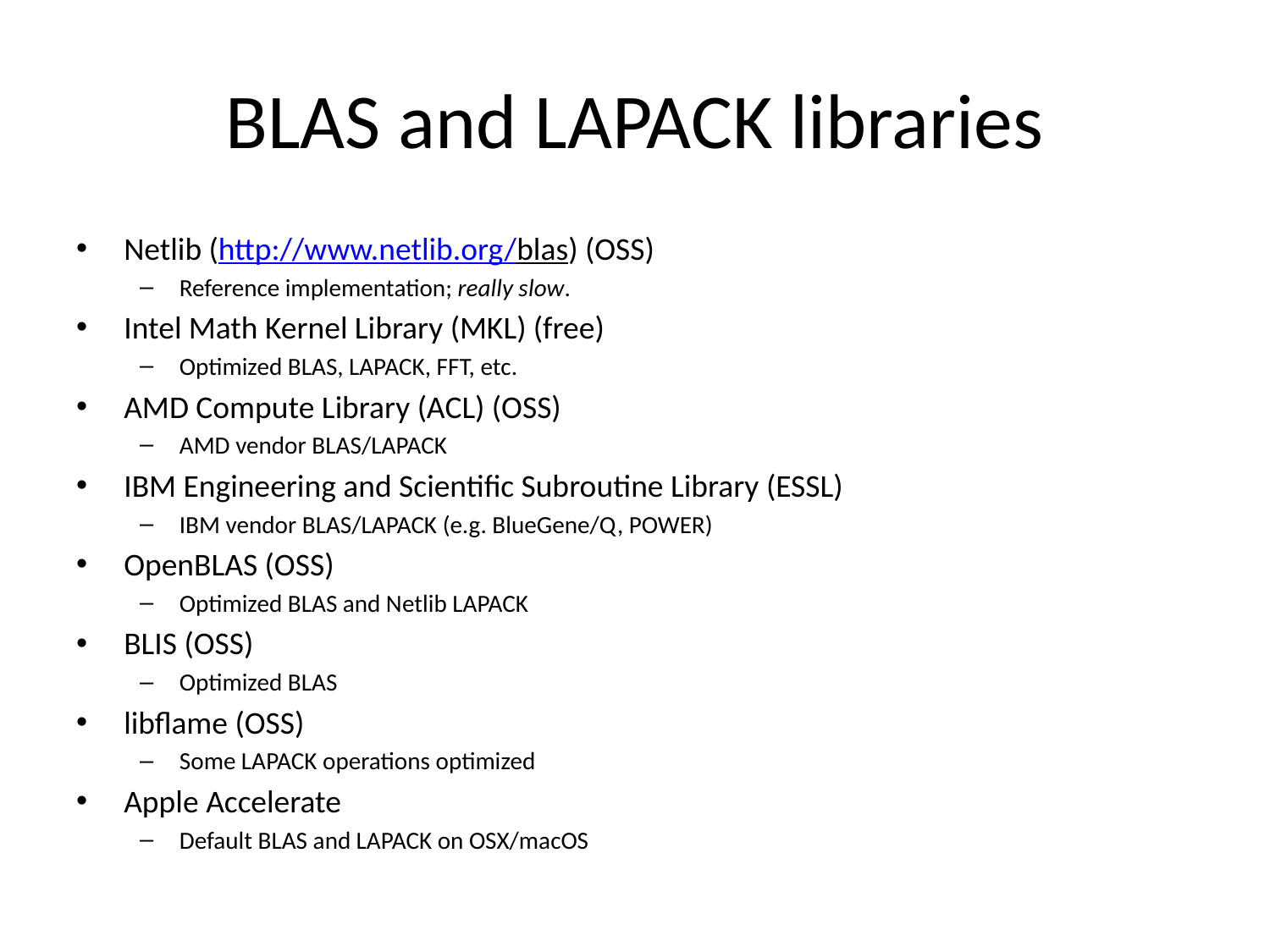

# BLAS and LAPACK libraries
Netlib (http://www.netlib.org/blas) (OSS)
Reference implementation; really slow.
Intel Math Kernel Library (MKL) (free)
Optimized BLAS, LAPACK, FFT, etc.
AMD Compute Library (ACL) (OSS)
AMD vendor BLAS/LAPACK
IBM Engineering and Scientific Subroutine Library (ESSL)
IBM vendor BLAS/LAPACK (e.g. BlueGene/Q, POWER)
OpenBLAS (OSS)
Optimized BLAS and Netlib LAPACK
BLIS (OSS)
Optimized BLAS
libflame (OSS)
Some LAPACK operations optimized
Apple Accelerate
Default BLAS and LAPACK on OSX/macOS